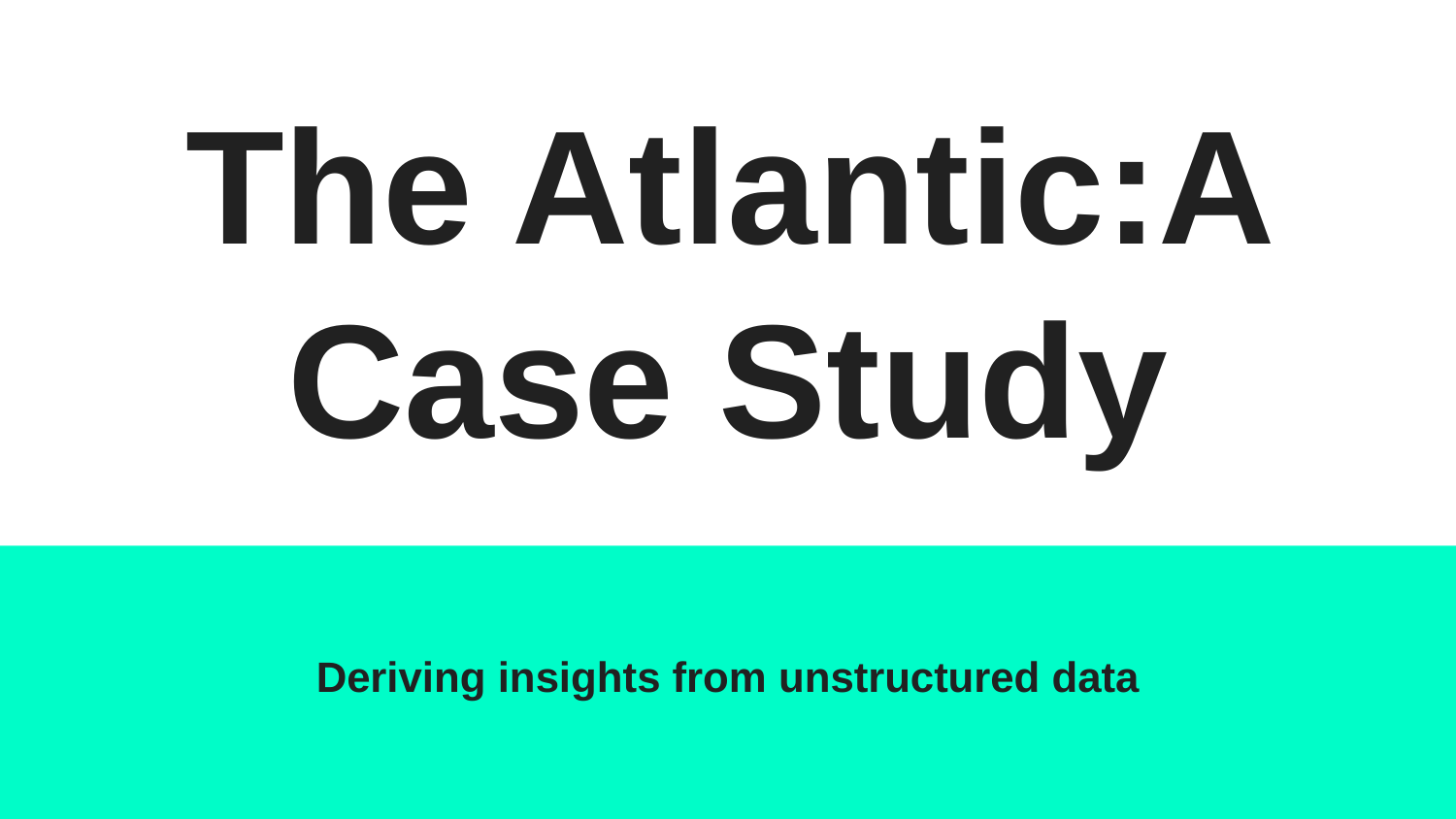

# The Atlantic:A Case Study
Deriving insights from unstructured data